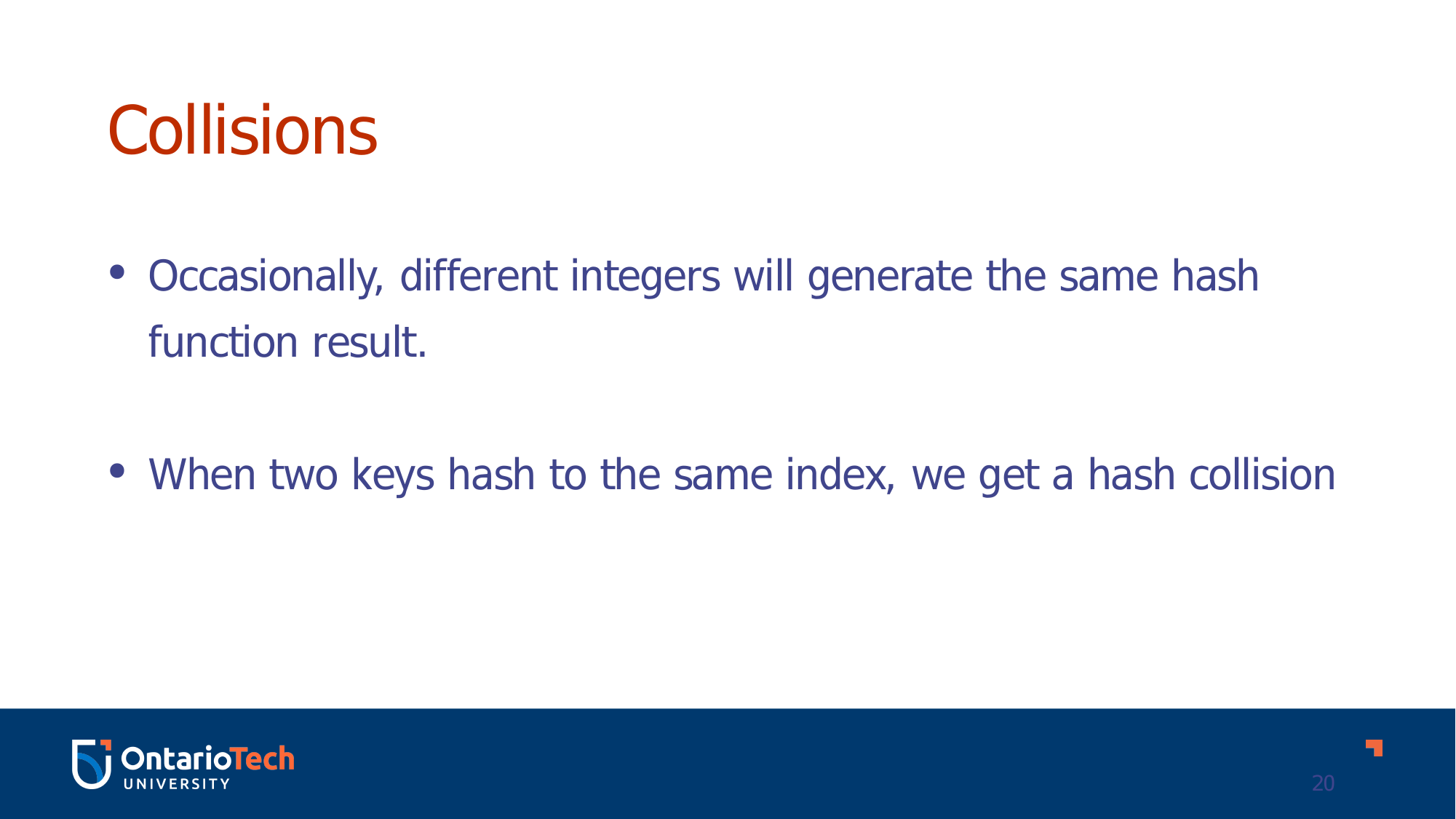

Collisions
Occasionally, different integers will generate the same hash function result.

When two keys hash to the same index, we get a hash collision
20